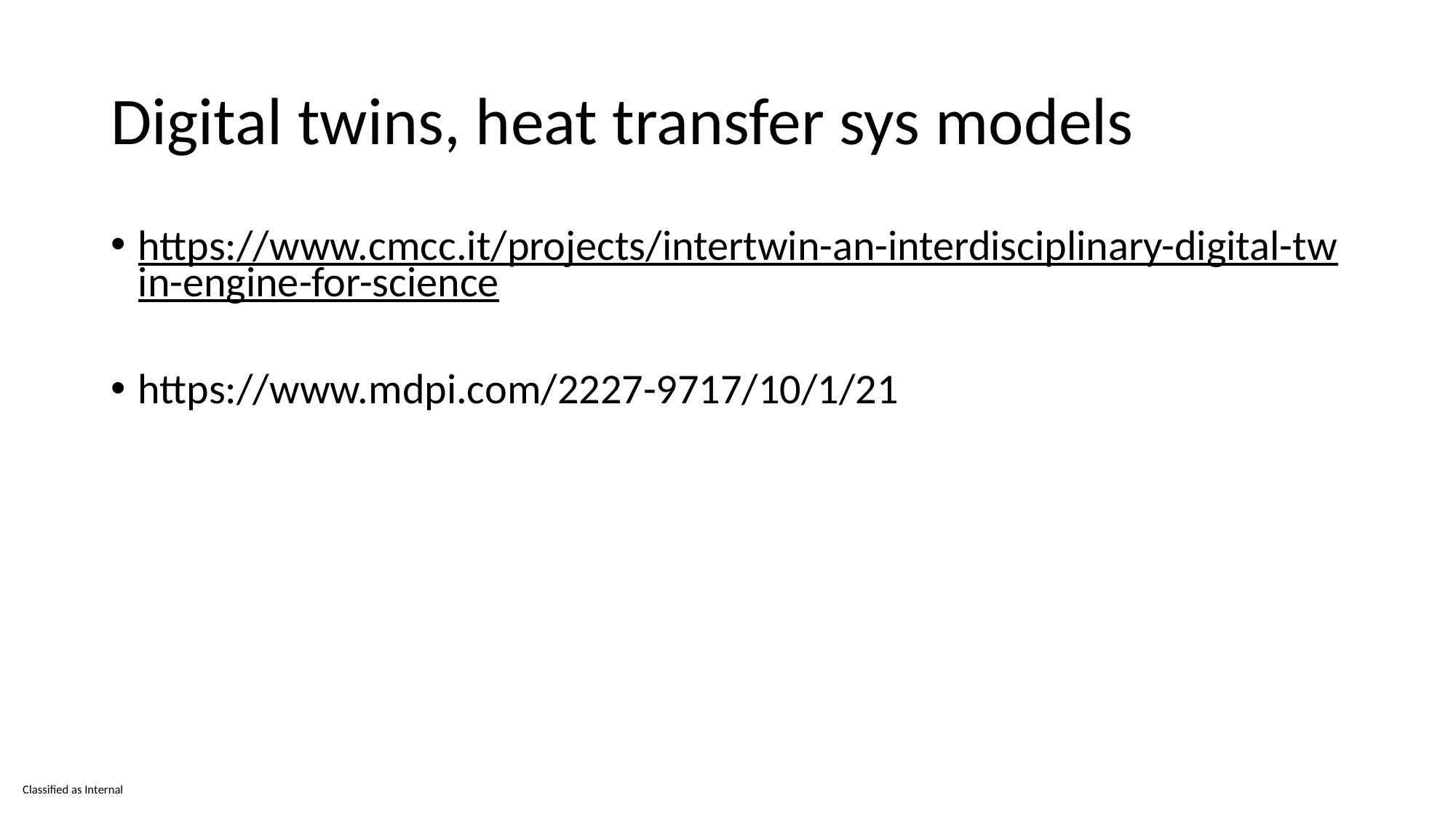

# Digital twins, heat transfer sys models
https://www.cmcc.it/projects/intertwin-an-interdisciplinary-digital-twin-engine-for-science
https://www.mdpi.com/2227-9717/10/1/21